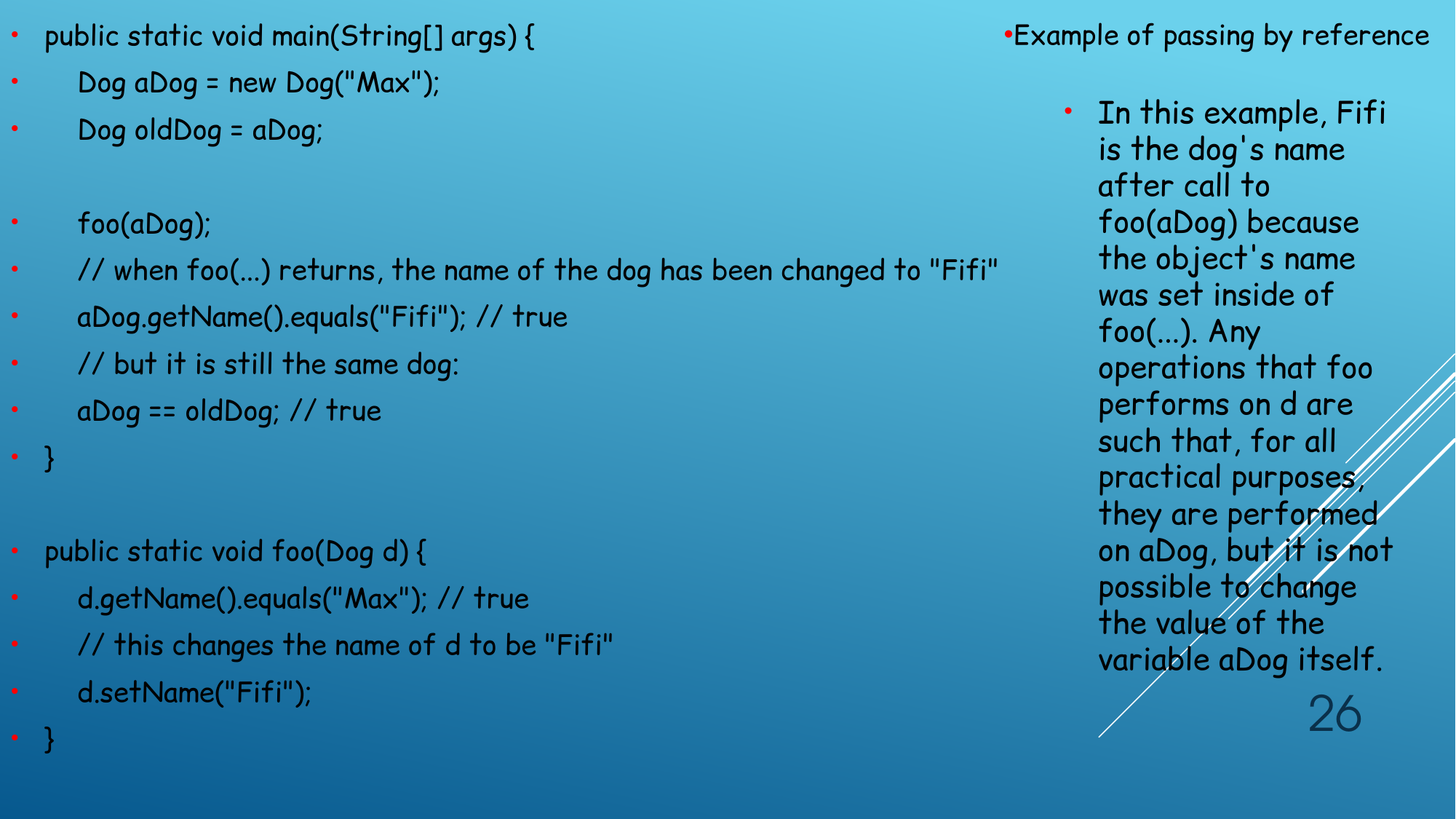

public static void main(String[] args) {
    Dog aDog = new Dog("Max");
    Dog oldDog = aDog;

    foo(aDog);
    // when foo(...) returns, the name of the dog has been changed to "Fifi"
    aDog.getName().equals("Fifi"); // true
    // but it is still the same dog:
    aDog == oldDog; // true
}

public static void foo(Dog d) {
    d.getName().equals("Max"); // true
    // this changes the name of d to be "Fifi"
    d.setName("Fifi");
}

Example of passing by reference
In this example, Fifi is the dog's name after call to foo(aDog) because the object's name was set inside of foo(...). Any operations that foo performs on d are such that, for all practical purposes, they are performed on aDog, but it is not possible to change the value of the variable aDog itself.
26